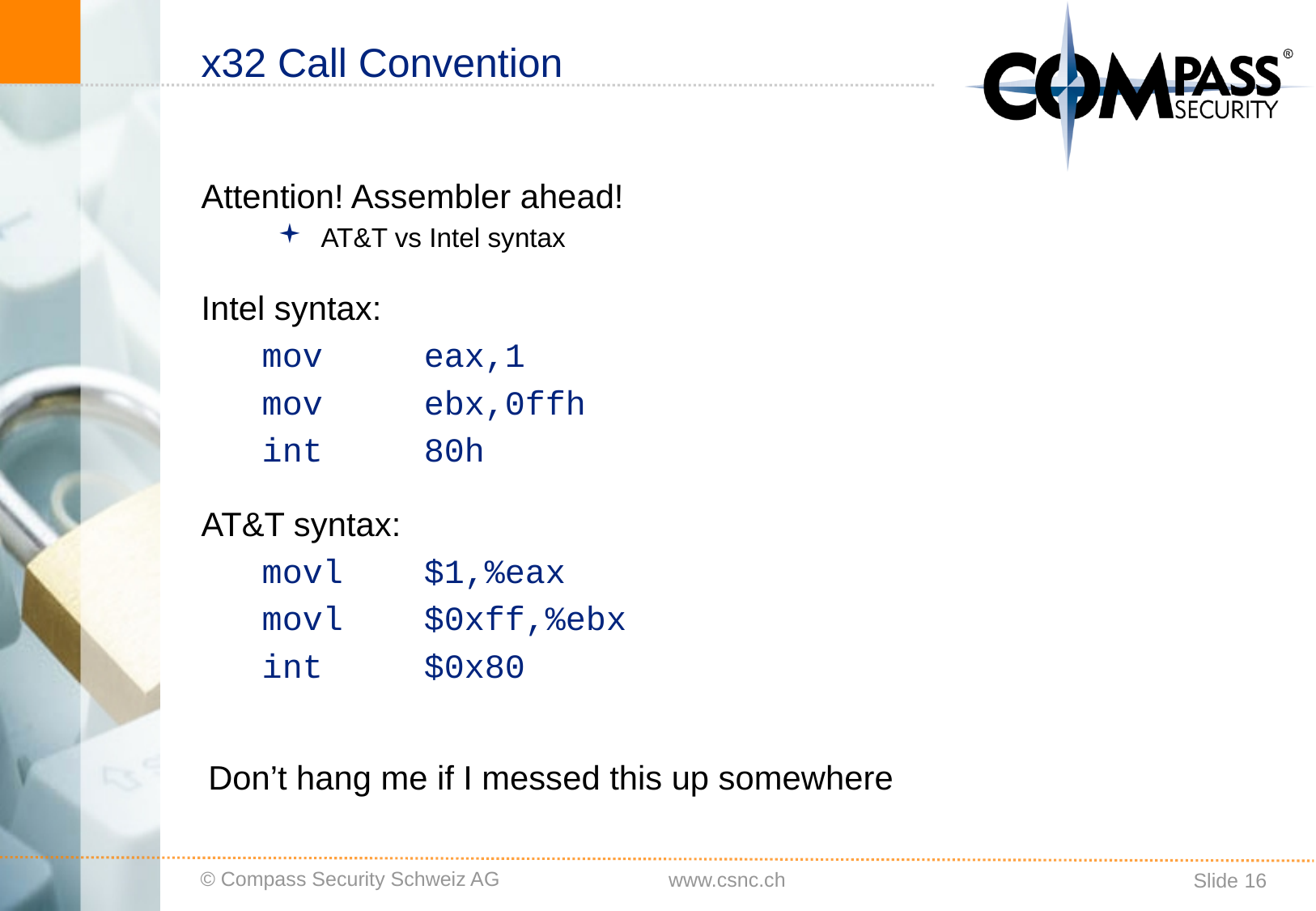

# x32 Call Convention
Attention! Assembler ahead!
AT&T vs Intel syntax
Intel syntax:
mov     eax,1
mov     ebx,0ffh
int     80h
AT&T syntax:
movl    $1,%eax
movl    $0xff,%ebx
int     $0x80

Don’t hang me if I messed this up somewhere